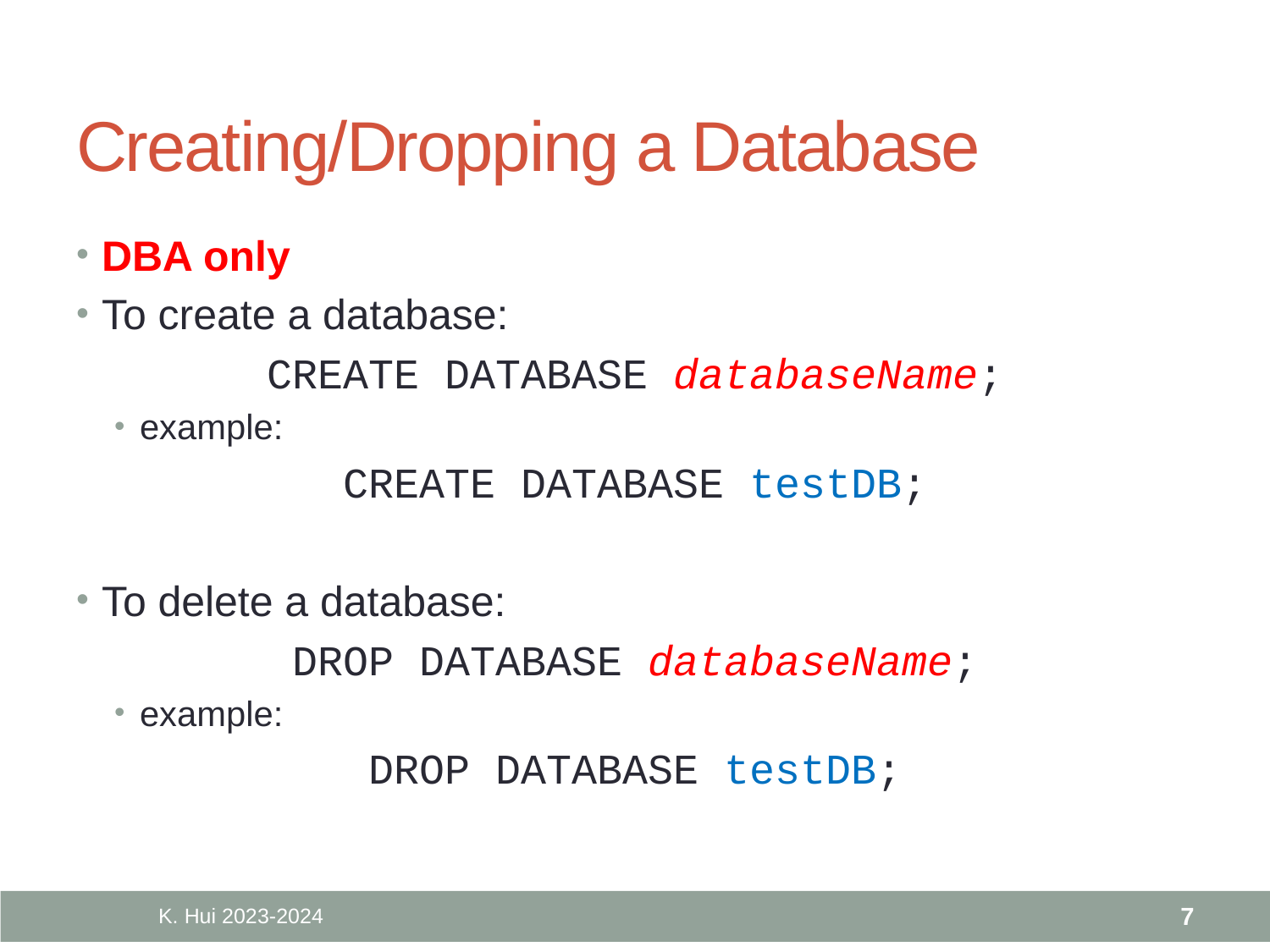

# Creating/Dropping a Database
DBA only
To create a database:
CREATE DATABASE databaseName;
example:
CREATE DATABASE testDB;

To delete a database:
DROP DATABASE databaseName;
example:
DROP DATABASE testDB;
K. Hui 2023-2024
7